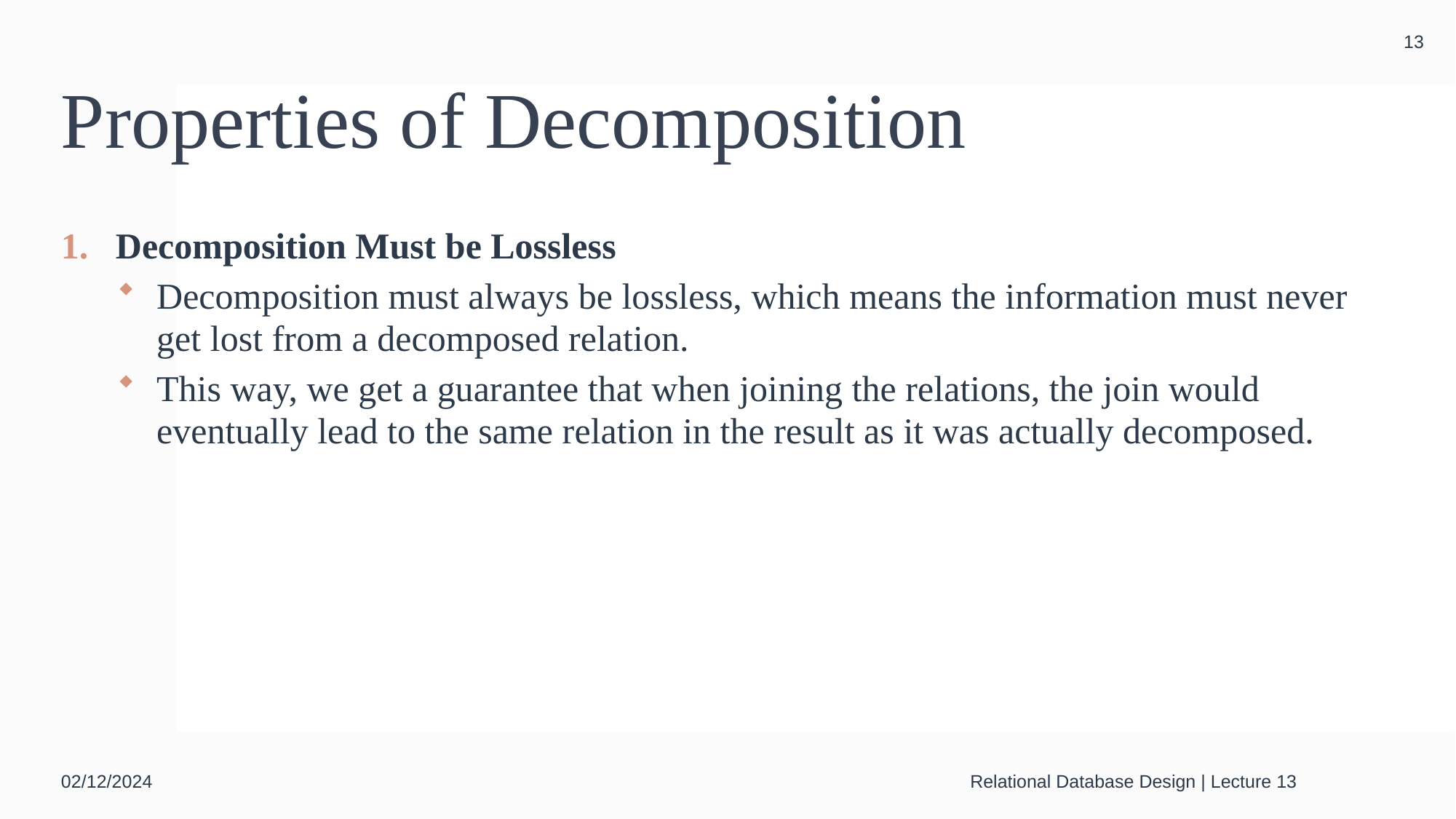

13
# Properties of Decomposition
Decomposition Must be Lossless
Decomposition must always be lossless, which means the information must never get lost from a decomposed relation.
This way, we get a guarantee that when joining the relations, the join would eventually lead to the same relation in the result as it was actually decomposed.
02/12/2024
Relational Database Design | Lecture 13